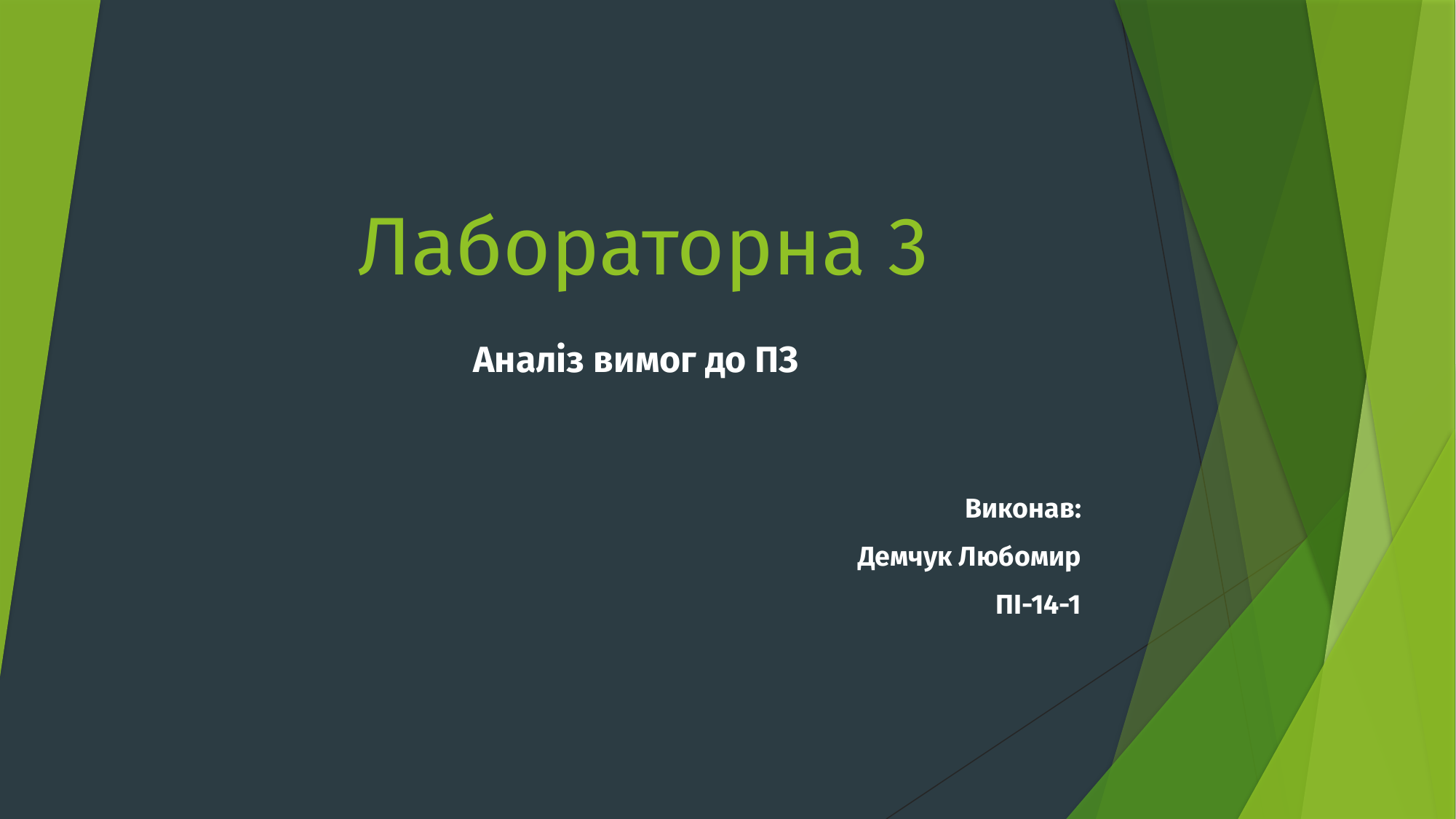

# Лабораторна 3
Аналіз вимог до ПЗ

Виконав:
Демчук Любомир
ПІ-14-1